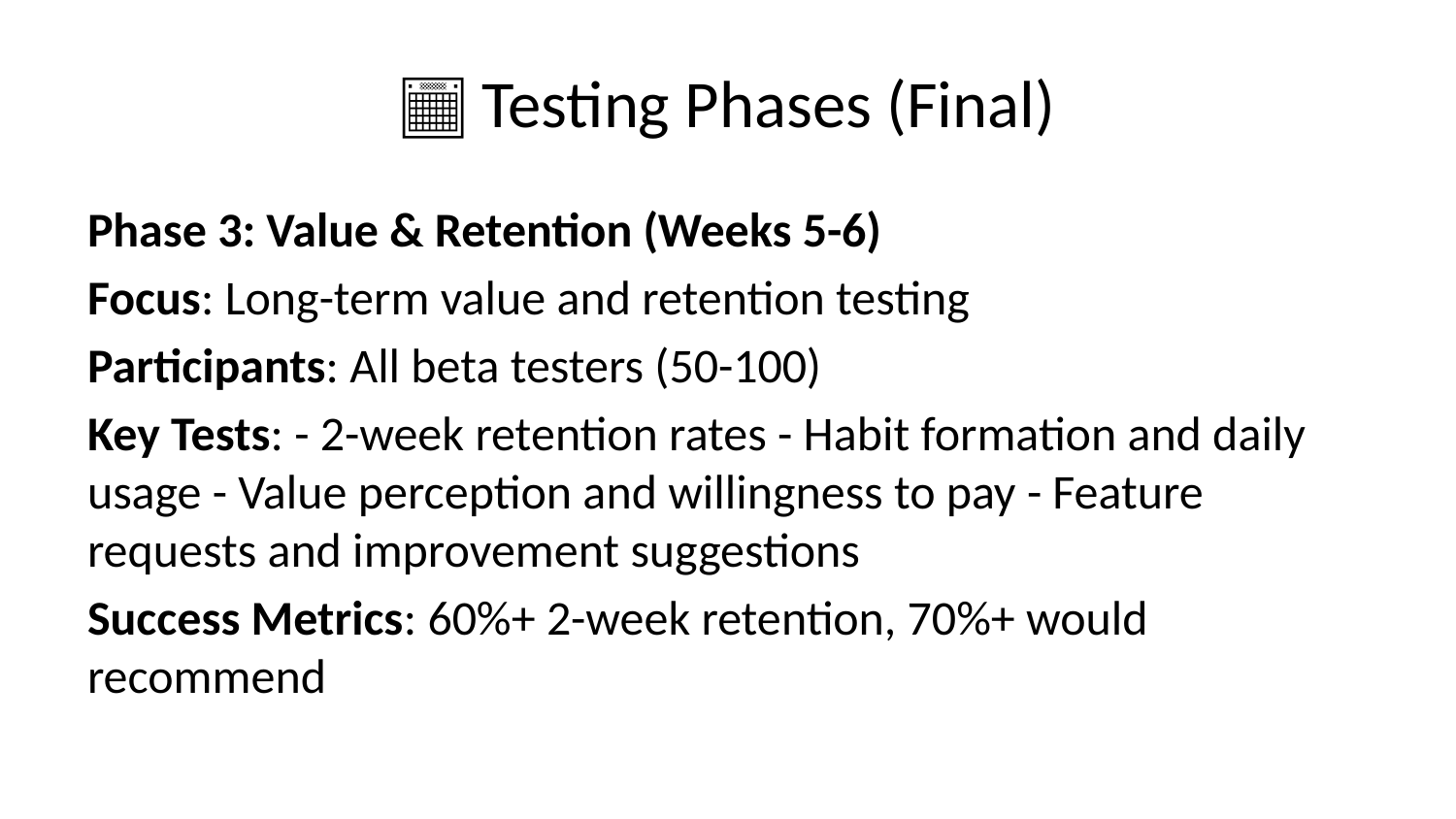

# 📅 Testing Phases (Final)
Phase 3: Value & Retention (Weeks 5-6)
Focus: Long-term value and retention testing
Participants: All beta testers (50-100)
Key Tests: - 2-week retention rates - Habit formation and daily usage - Value perception and willingness to pay - Feature requests and improvement suggestions
Success Metrics: 60%+ 2-week retention, 70%+ would recommend